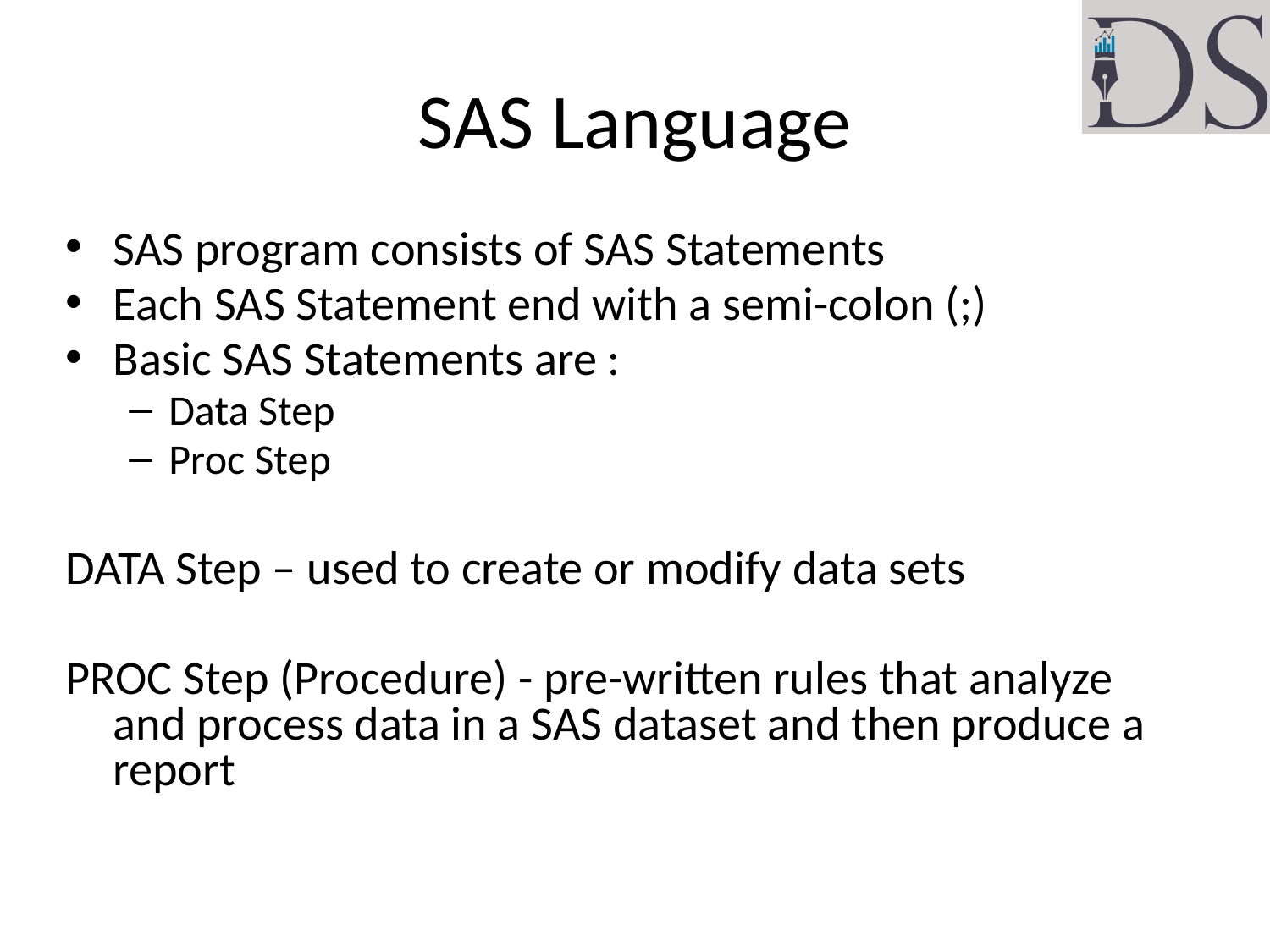

# SAS Language
SAS program consists of SAS Statements
Each SAS Statement end with a semi-colon (;)
Basic SAS Statements are :
Data Step
Proc Step

DATA Step – used to create or modify data sets

PROC Step (Procedure) - pre-written rules that analyze and process data in a SAS dataset and then produce a report